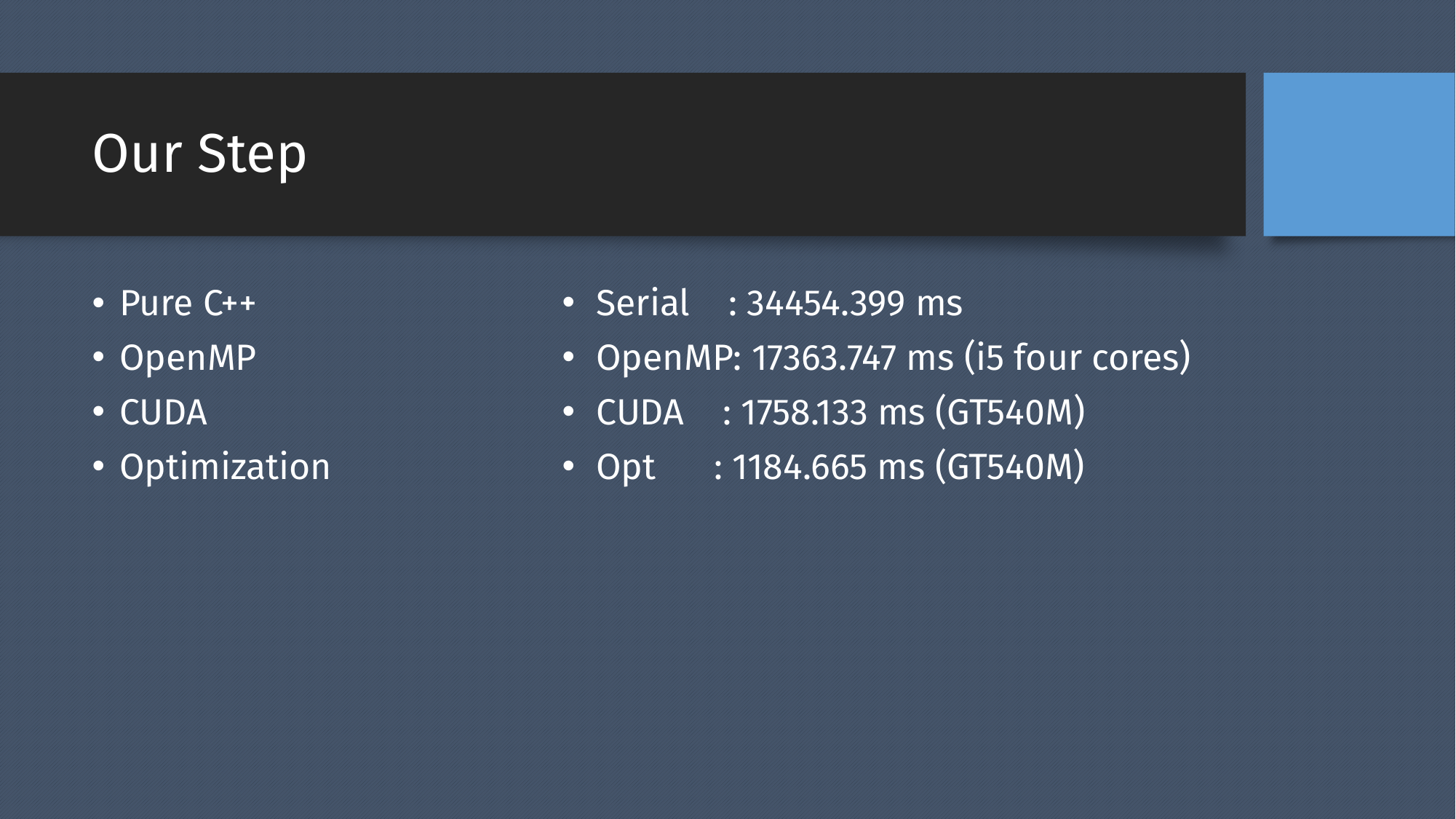

# Our Step
Pure C++
OpenMP
CUDA
Optimization
Serial    : 34454.399 ms
OpenMP: 17363.747 ms (i5 four cores)
CUDA    : 1758.133 ms (GT540M)
Opt      : 1184.665 ms (GT540M)